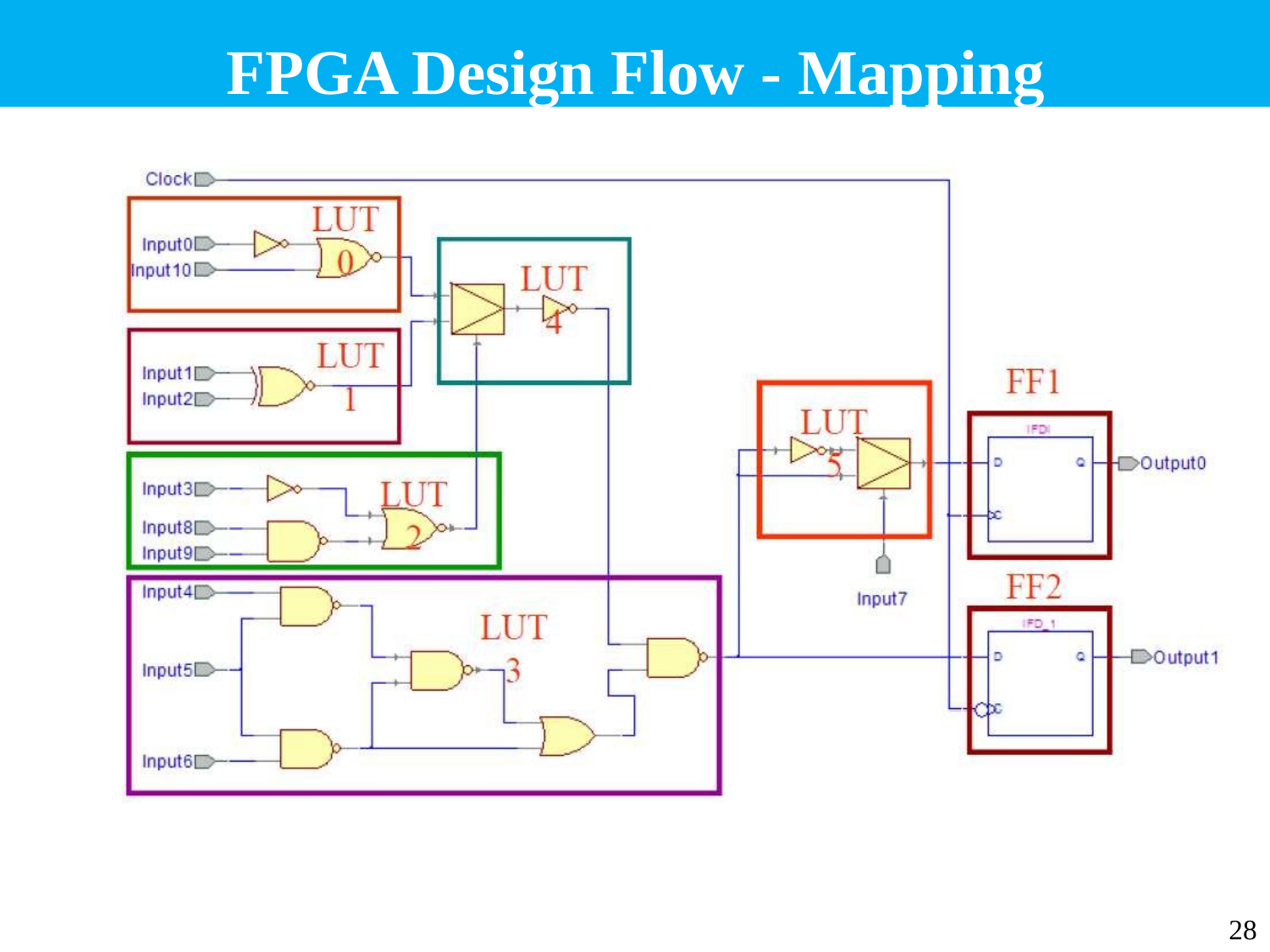

# FPGA Design Flow - Mapping

28